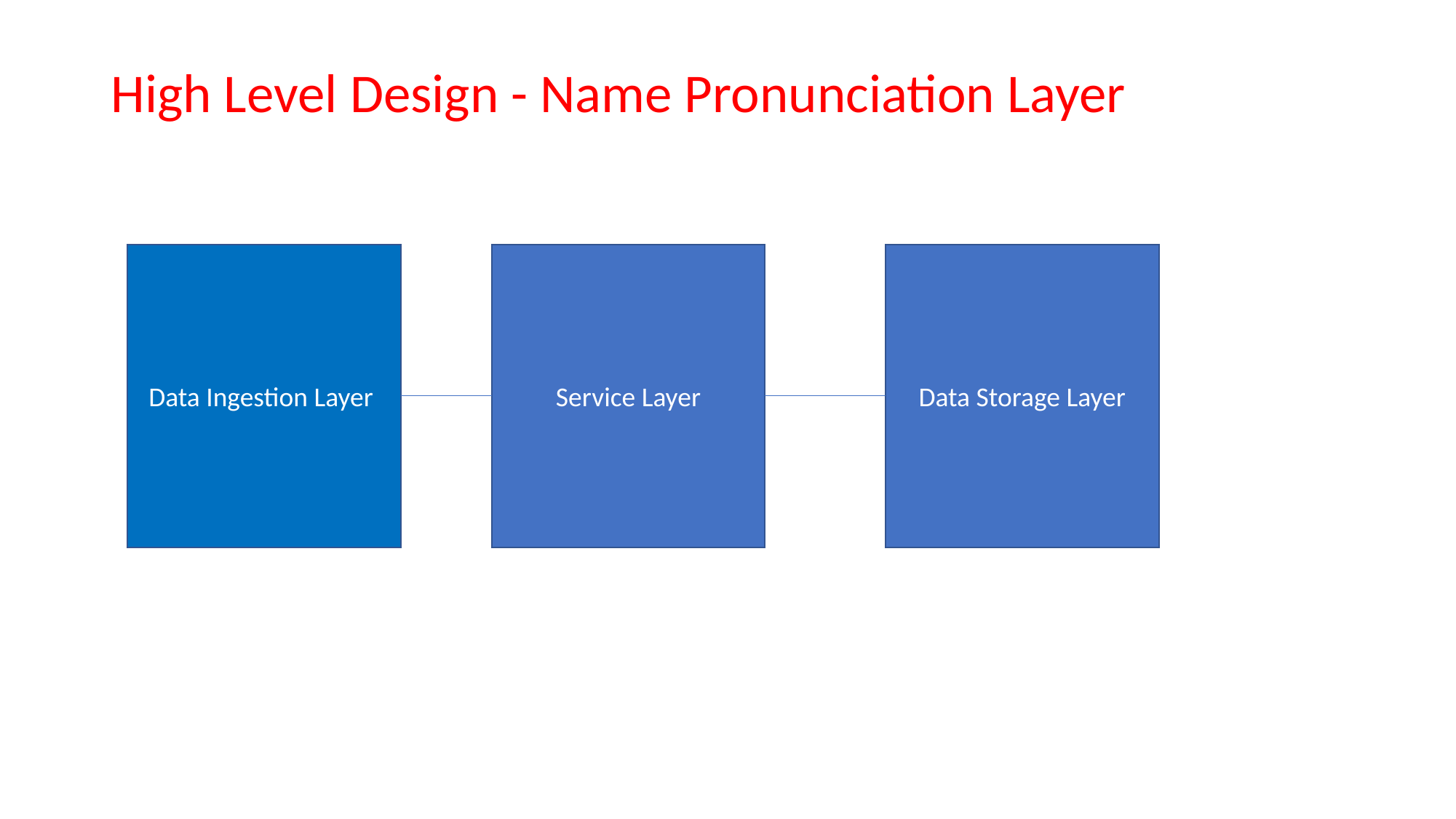

# High Level Design - Name Pronunciation Layer
Data Storage Layer
Service Layer
Data Ingestion Layer